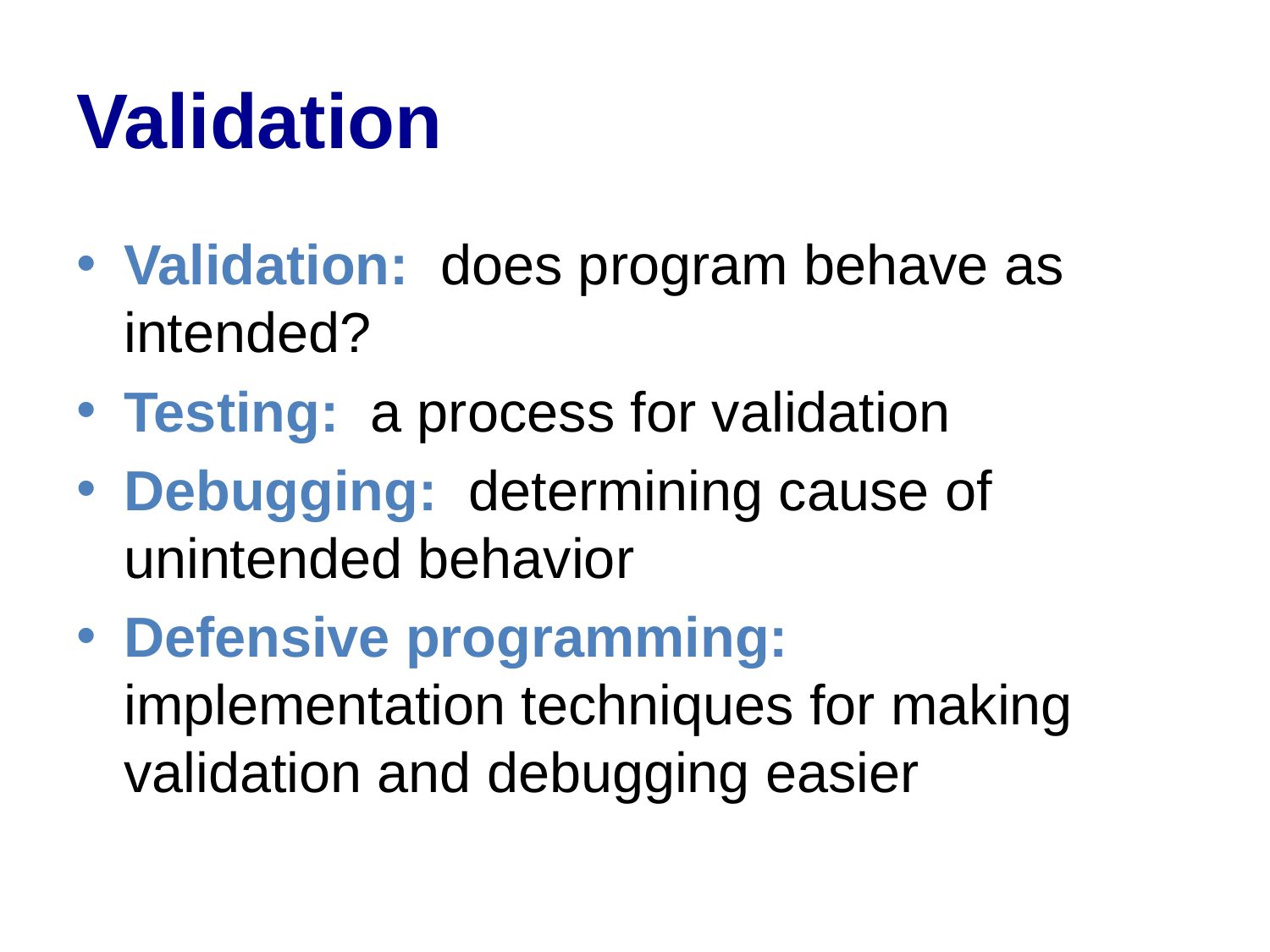

# Validation
Validation:  does program behave as intended?
Testing:  a process for validation
Debugging:  determining cause of unintended behavior
Defensive programming:  implementation techniques for making validation and debugging easier